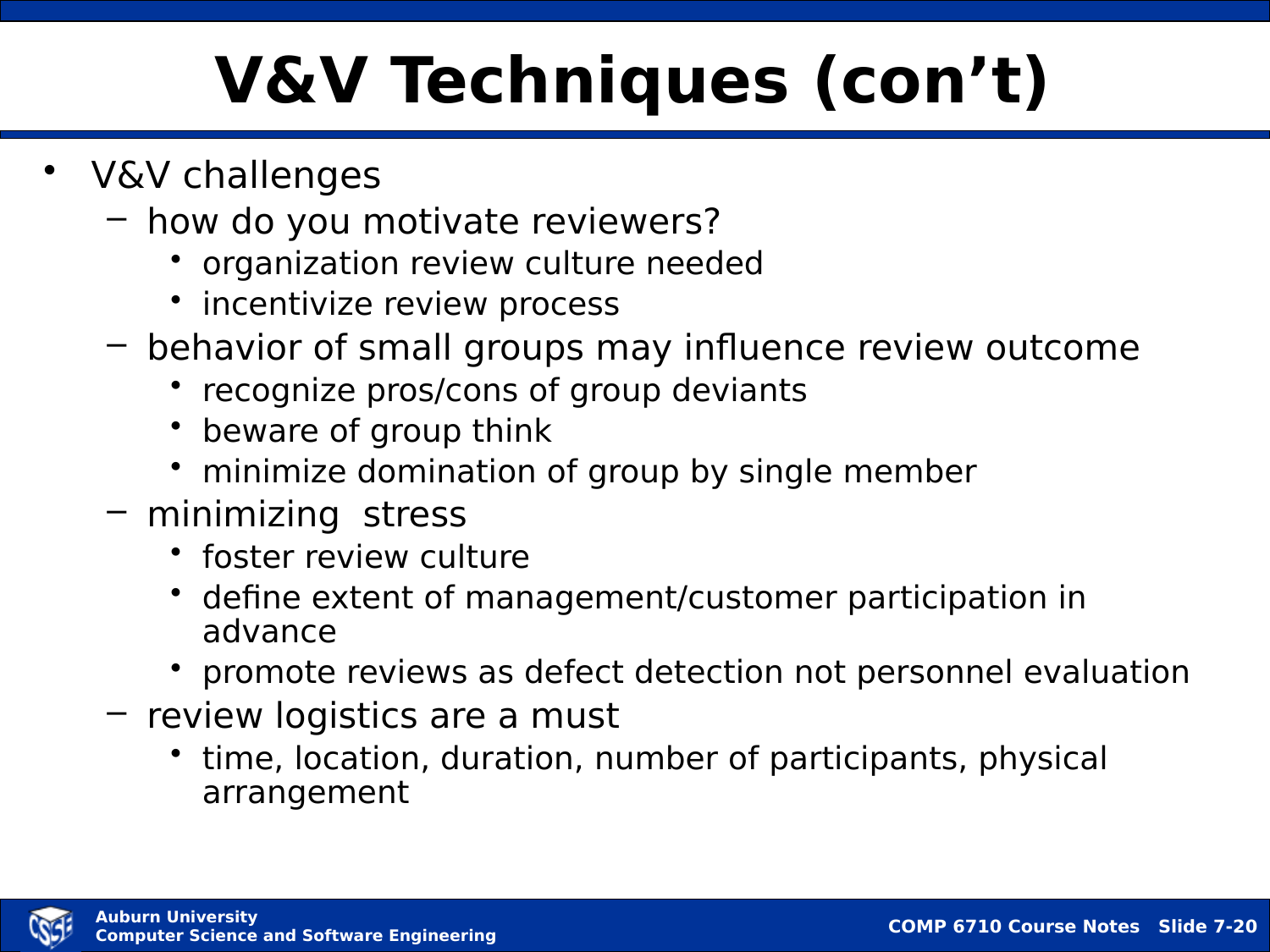

# V&V Techniques (con’t)
V&V challenges
how do you motivate reviewers?
organization review culture needed
incentivize review process
behavior of small groups may influence review outcome
recognize pros/cons of group deviants
beware of group think
minimize domination of group by single member
minimizing  stress
foster review culture
define extent of management/customer participation in advance
promote reviews as defect detection not personnel evaluation
review logistics are a must
time, location, duration, number of participants, physical arrangement